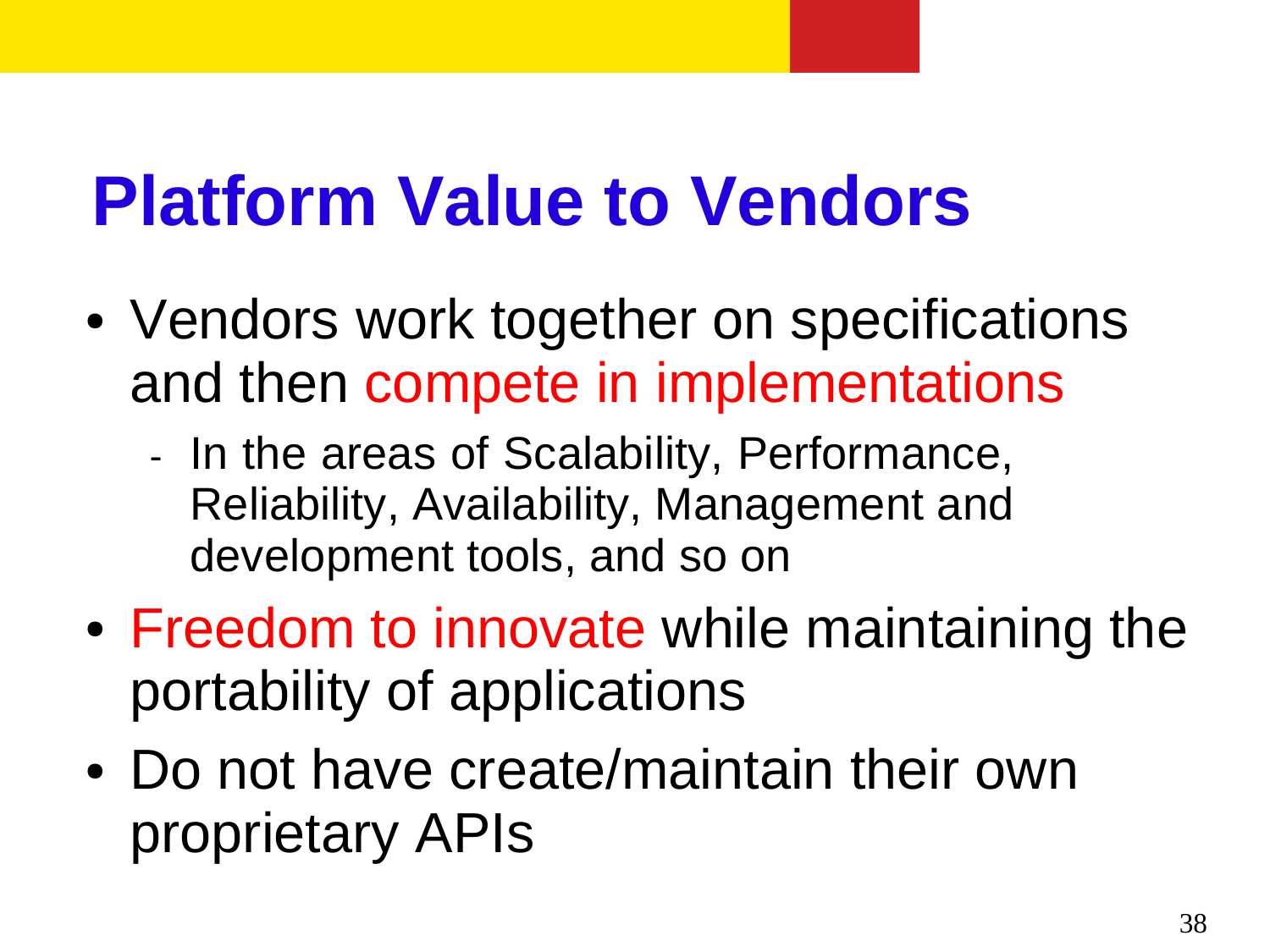

# Platform Value to Vendors
Vendors work together on specifications and then compete in implementations
●
In the areas of Scalability, Performance, Reliability, Availability, Management and development tools, and so on
Freedom to innovate while maintaining the portability of applications
Do not have create/maintain their own proprietary APIs
−
●
●
38